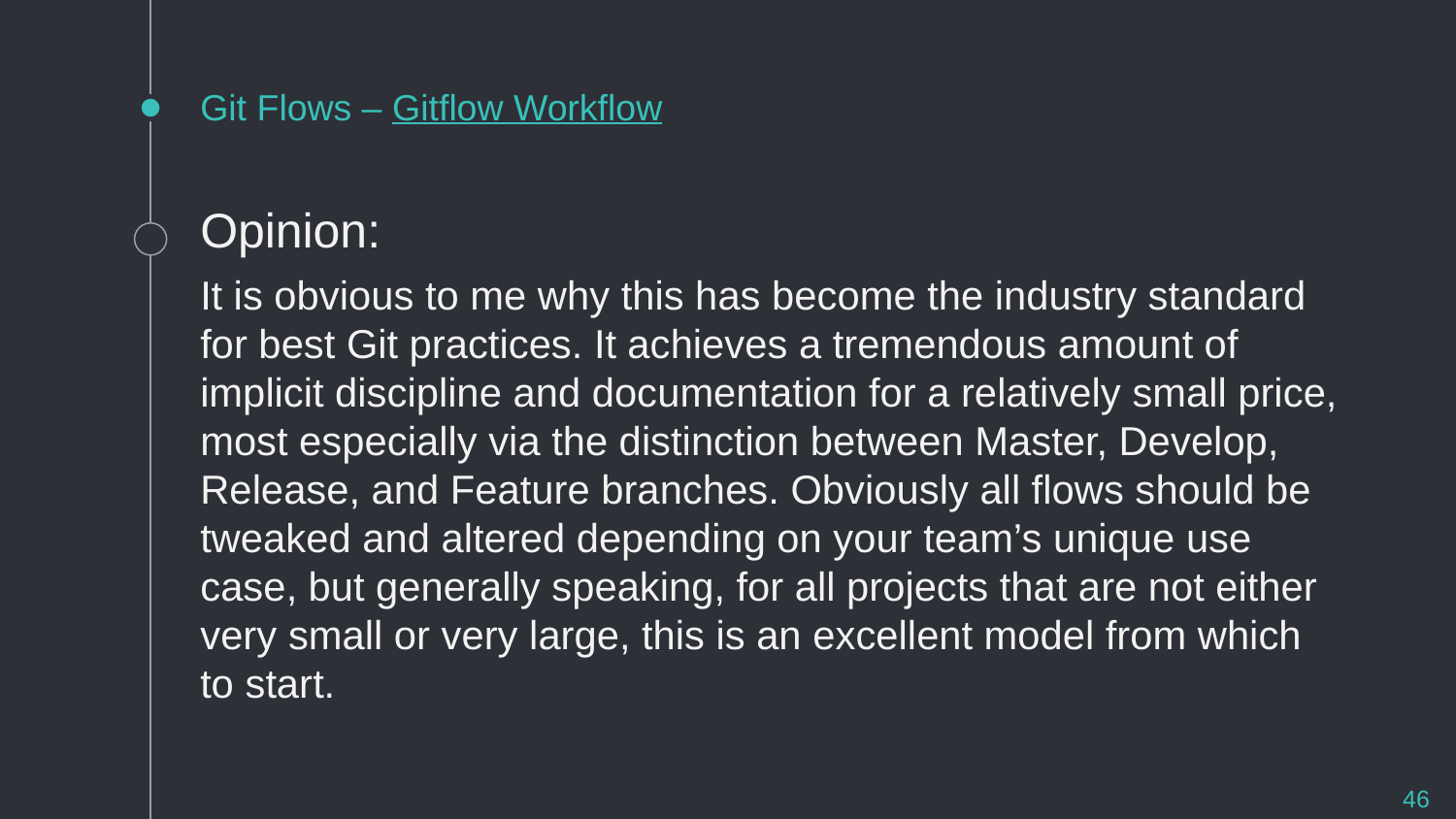

# Git Flows – Gitflow Workflow
Opinion:
It is obvious to me why this has become the industry standard for best Git practices. It achieves a tremendous amount of implicit discipline and documentation for a relatively small price, most especially via the distinction between Master, Develop, Release, and Feature branches. Obviously all flows should be tweaked and altered depending on your team’s unique use case, but generally speaking, for all projects that are not either very small or very large, this is an excellent model from which to start.
46